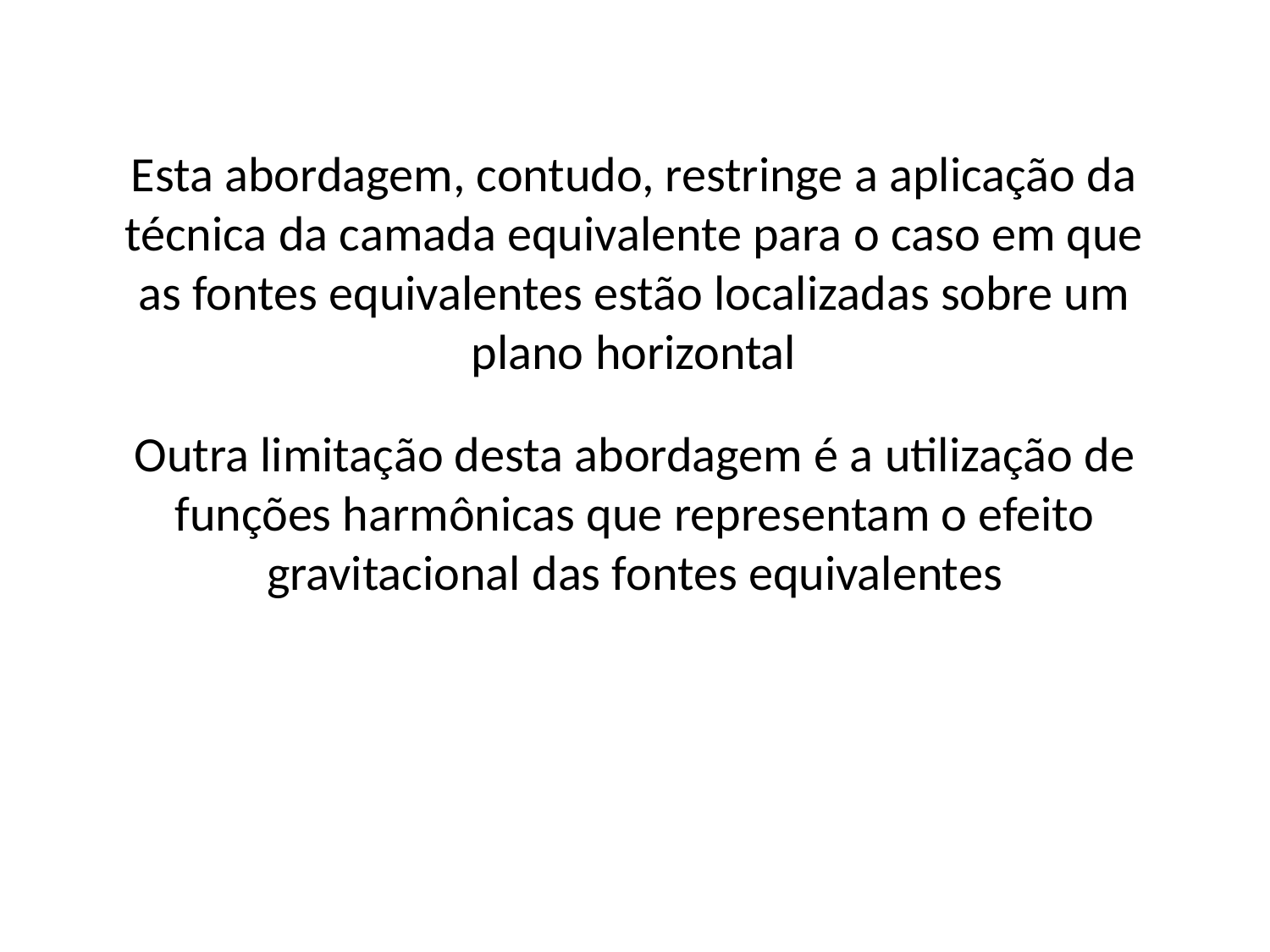

Esta abordagem, contudo, restringe a aplicação da técnica da camada equivalente para o caso em que as fontes equivalentes estão localizadas sobre um plano horizontal
Outra limitação desta abordagem é a utilização de funções harmônicas que representam o efeito gravitacional das fontes equivalentes